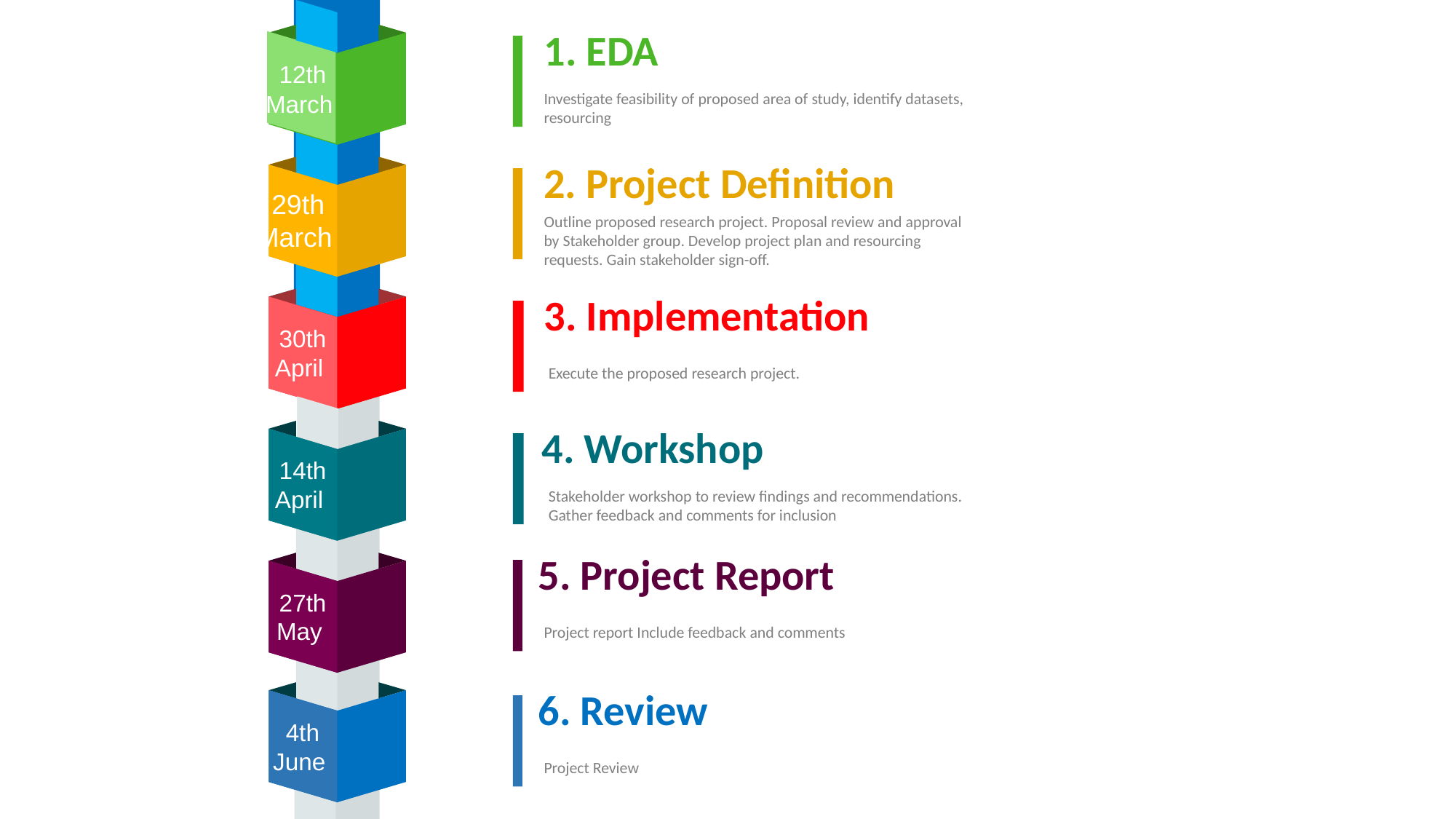

1. EDA
Investigate feasibility of proposed area of study, identify datasets, resourcing

12th March

2. Project Definition
Outline proposed research project. Proposal review and approval by Stakeholder group. Develop project plan and resourcing requests. Gain stakeholder sign-off.

29th March

3. Implementation
Execute the proposed research project.

30th April

4. Workshop
Stakeholder workshop to review findings and recommendations. Gather feedback and comments for inclusion

14th April

5. Project Report
Project report Include feedback and comments

27th May

6. Review
Project Review

4th June